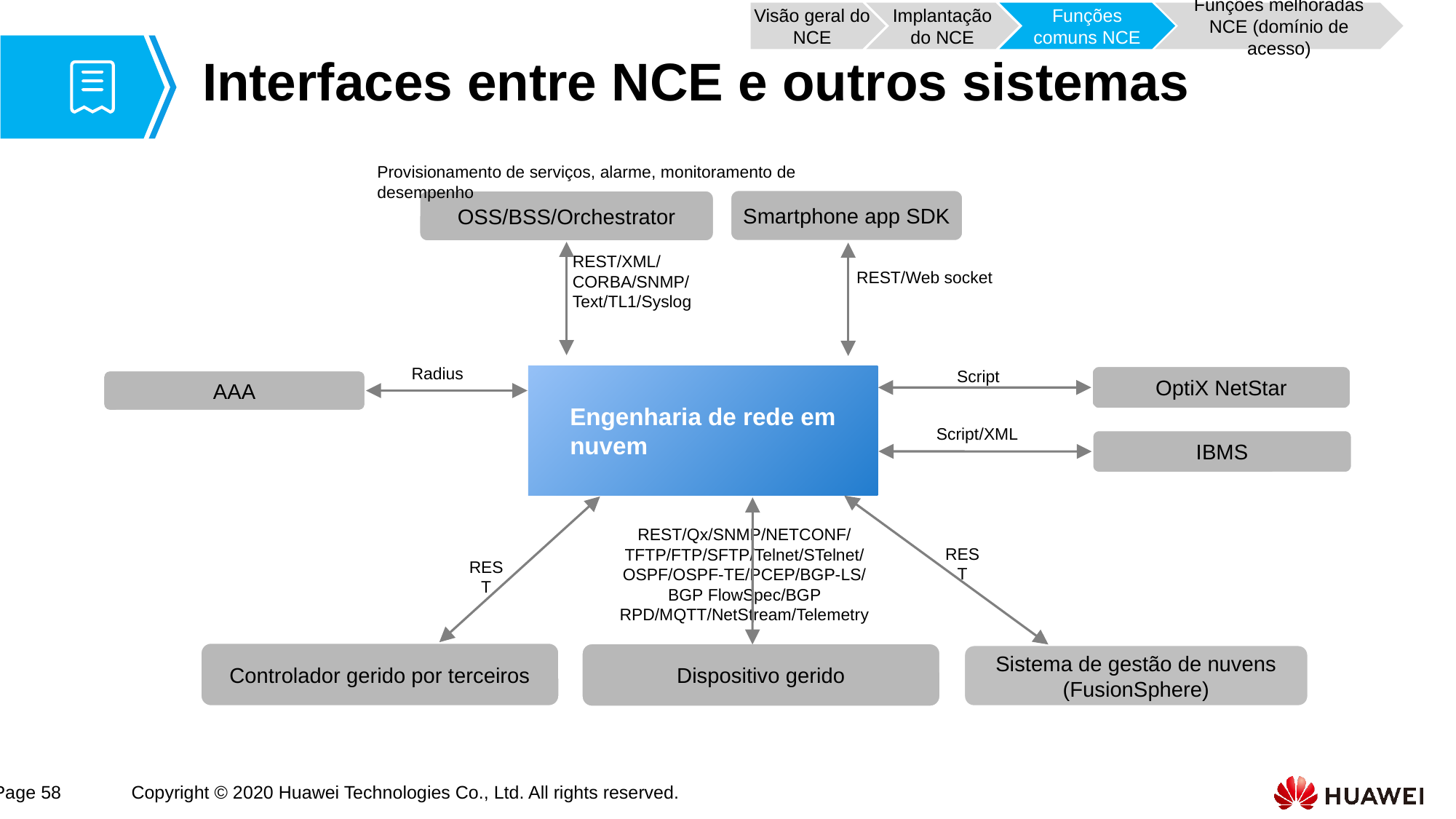

Visão geral do NCE
Implantação do NCE
Funções comuns NCE
Funções melhoradas NCE (domínio de acesso)
# Interfaces entre NCE e outros sistemas
Provisionamento de serviços, alarme, monitoramento de desempenho
Smartphone app SDK
OSS/BSS/Orchestrator
REST/XML/
CORBA/SNMP/Text/TL1/Syslog
REST/Web socket

Radius
Script
Engenharia de rede em nuvem
OptiX NetStar
AAA
Script/XML
IBMS
REST/Qx/SNMP/NETCONF/
TFTP/FTP/SFTP/Telnet/STelnet/
OSPF/OSPF-TE/PCEP/BGP-LS/
BGP FlowSpec/BGP RPD/MQTT/NetStream/Telemetry
REST
REST
Controlador gerido por terceiros
Dispositivo gerido
Sistema de gestão de nuvens (FusionSphere)